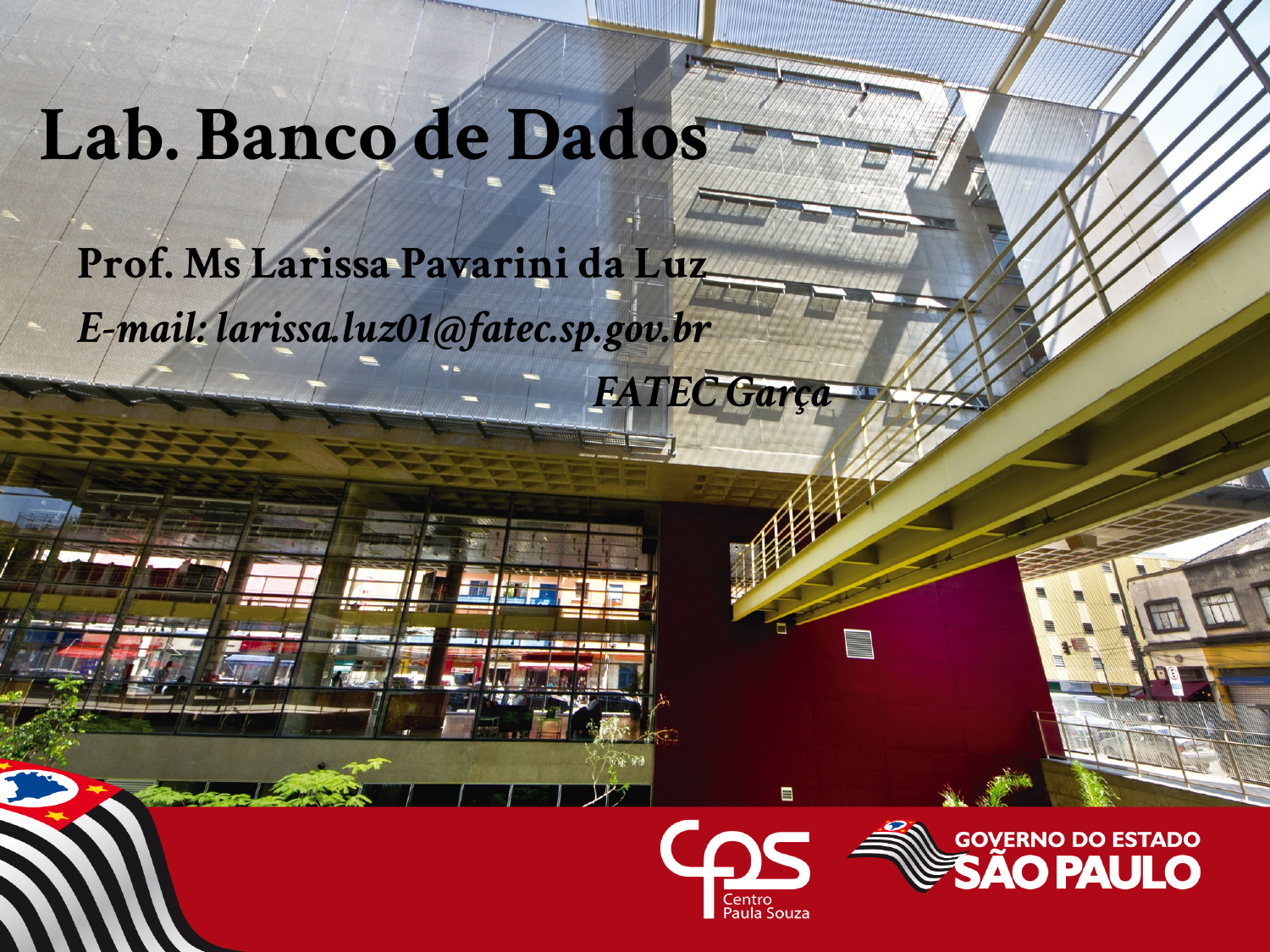

Lab. Banco de Dados
Prof. Ms Larissa Pavarini da Luz
E-mail: larissa.luz01@fatec.sp.gov.br
FATEC Garça